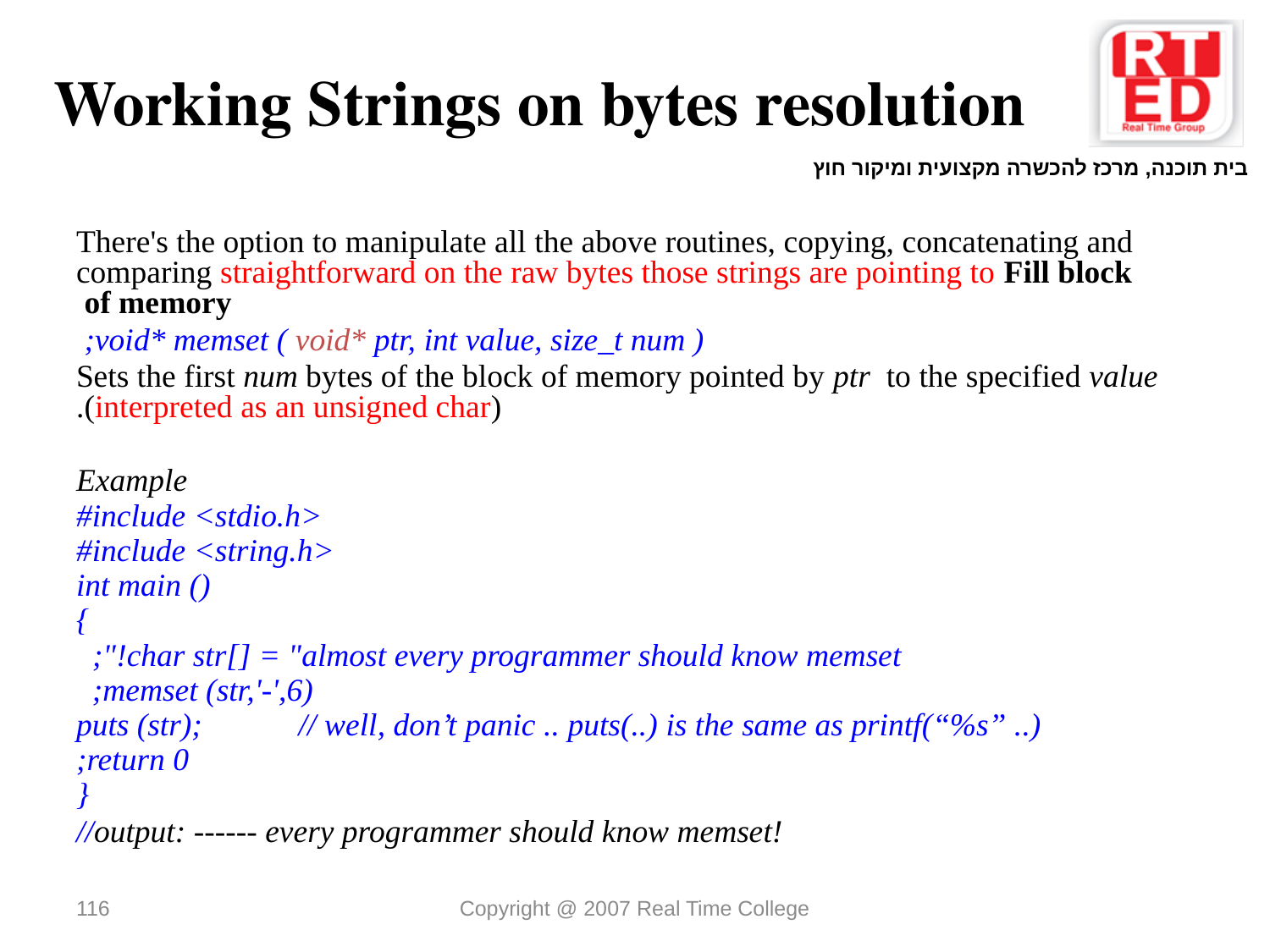

# Working Strings on bytes resolution
There's the option to manipulate all the above routines, copying, concatenating and comparing straightforward on the raw bytes those strings are pointing to Fill block of memory
void* memset ( void* ptr, int value, size_t num );
Sets the first num bytes of the block of memory pointed by ptr  to the specified value (interpreted as an unsigned char).

Example
#include <stdio.h>
#include <string.h>
int main ()
{
char str[] = "almost every programmer should know memset!";
memset (str,'-',6);
puts (str);            // well, don’t panic .. puts(..) is the same as printf(“%s” ..)
return 0;
}
//output: ------ every programmer should know memset!
116
Copyright @ 2007 Real Time College